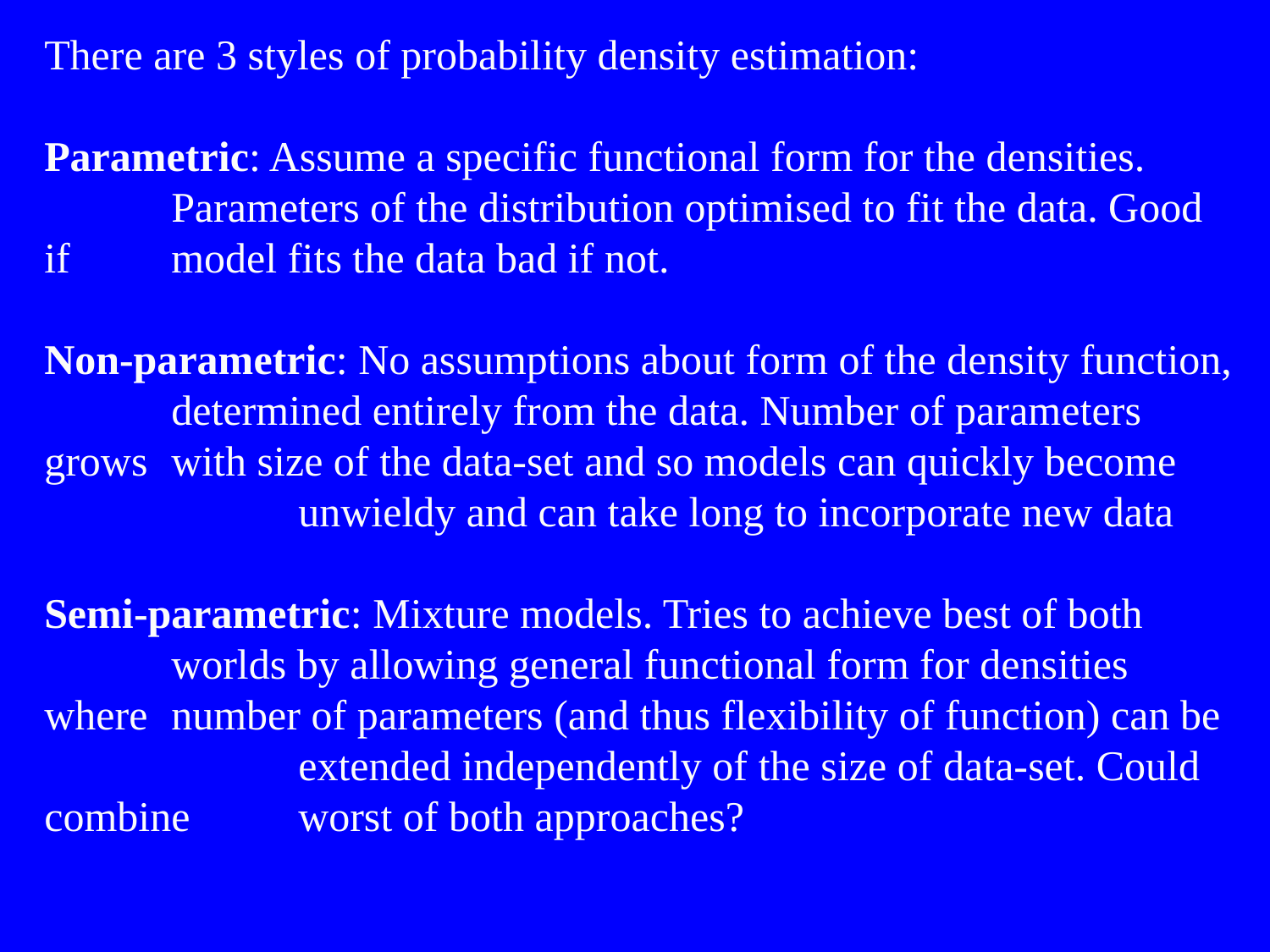

There are 3 styles of probability density estimation:

Parametric: Assume a specific functional form for the densities. 		Parameters of the distribution optimised to fit the data. Good if 	model fits the data bad if not.

Non-parametric: No assumptions about form of the density function, 	determined entirely from the data. Number of parameters grows 	with size of the data-set and so models can quickly become 		unwieldy and can take long to incorporate new data

Semi-parametric: Mixture models. Tries to achieve best of both 		worlds by allowing general functional form for densities where 	number of parameters (and thus flexibility of function) can be 		extended independently of the size of data-set. Could combine 	worst of both approaches?